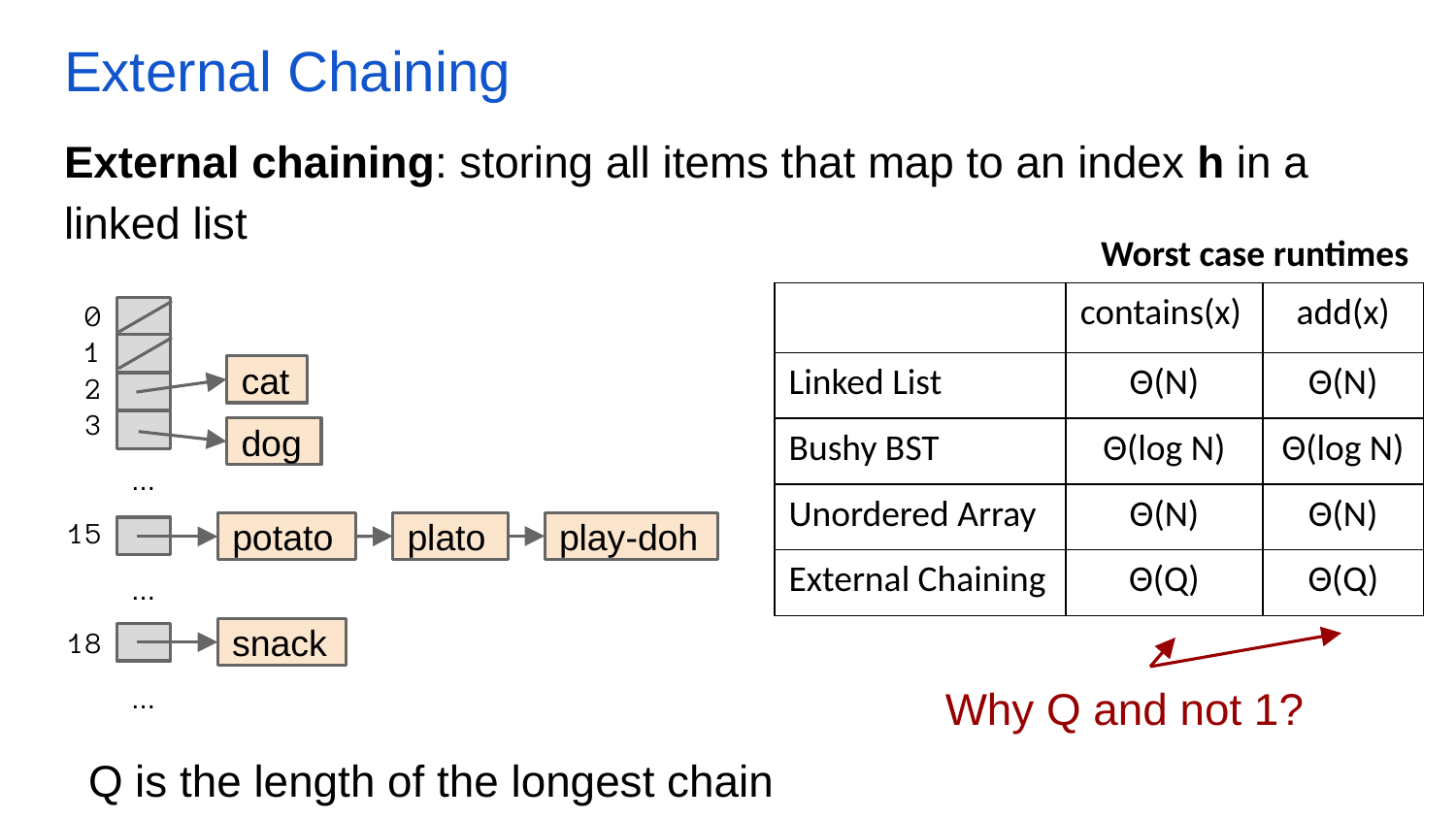

# External Chaining
External chaining: storing all items that map to an index h in a linked list
Worst case runtimes
0
1
2
3

15

18

|  | contains(x) | add(x) |
| --- | --- | --- |
| Linked List | Θ(N) | Θ(N) |
| Bushy BST | Θ(log N) | Θ(log N) |
| Unordered Array | Θ(N) | Θ(N) |
| External Chaining | Θ(Q) | Θ(Q) |

cat

dog
...
plato
play-doh
potato

...
snack

Why Q and not 1?
...
Q is the length of the longest chain